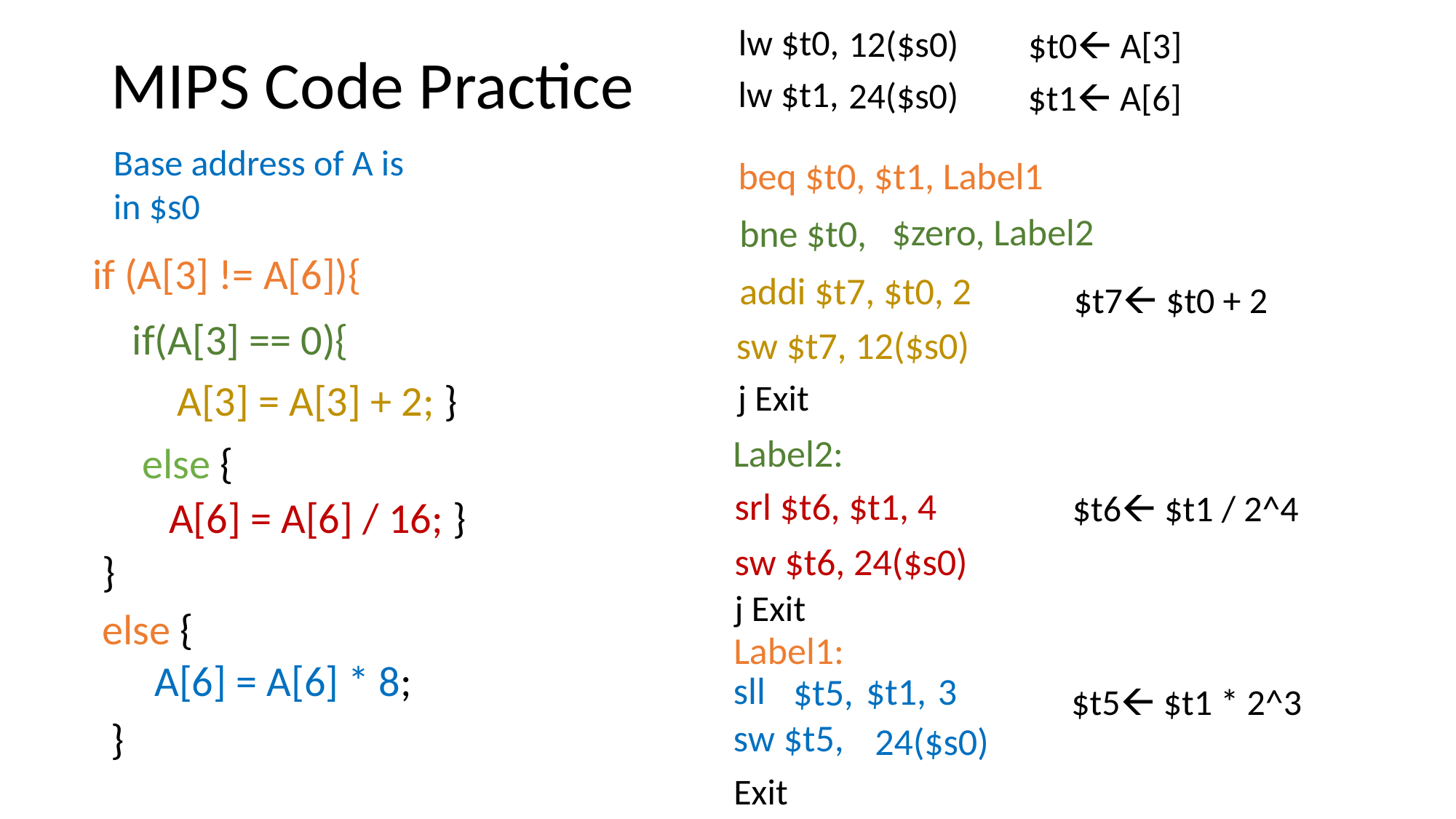

lw $t0,
12($s0)
$t0🡨 A[3]
# MIPS Code Practice
lw $t1,
24($s0)
$t1🡨 A[6]
Base address of A is in $s0
beq $t0, $t1, Label1
$zero, Label2
bne $t0,
if (A[3] != A[6]){
addi $t7, $t0, 2
$t7🡨 $t0 + 2
if(A[3] == 0){
sw $t7, 12($s0)
 A[3] = A[3] + 2; }
j Exit
Label2:
 else {
srl $t6, $t1, 4
$t6🡨 $t1 / 2^4
A[6] = A[6] / 16; }
sw $t6, 24($s0)
}
j Exit
else {
Label1:

A[6] = A[6] * 8;
sll
3
$t1,
$t5,
$t5🡨 $t1 * 2^3
}
sw $t5,
24($s0)
Exit